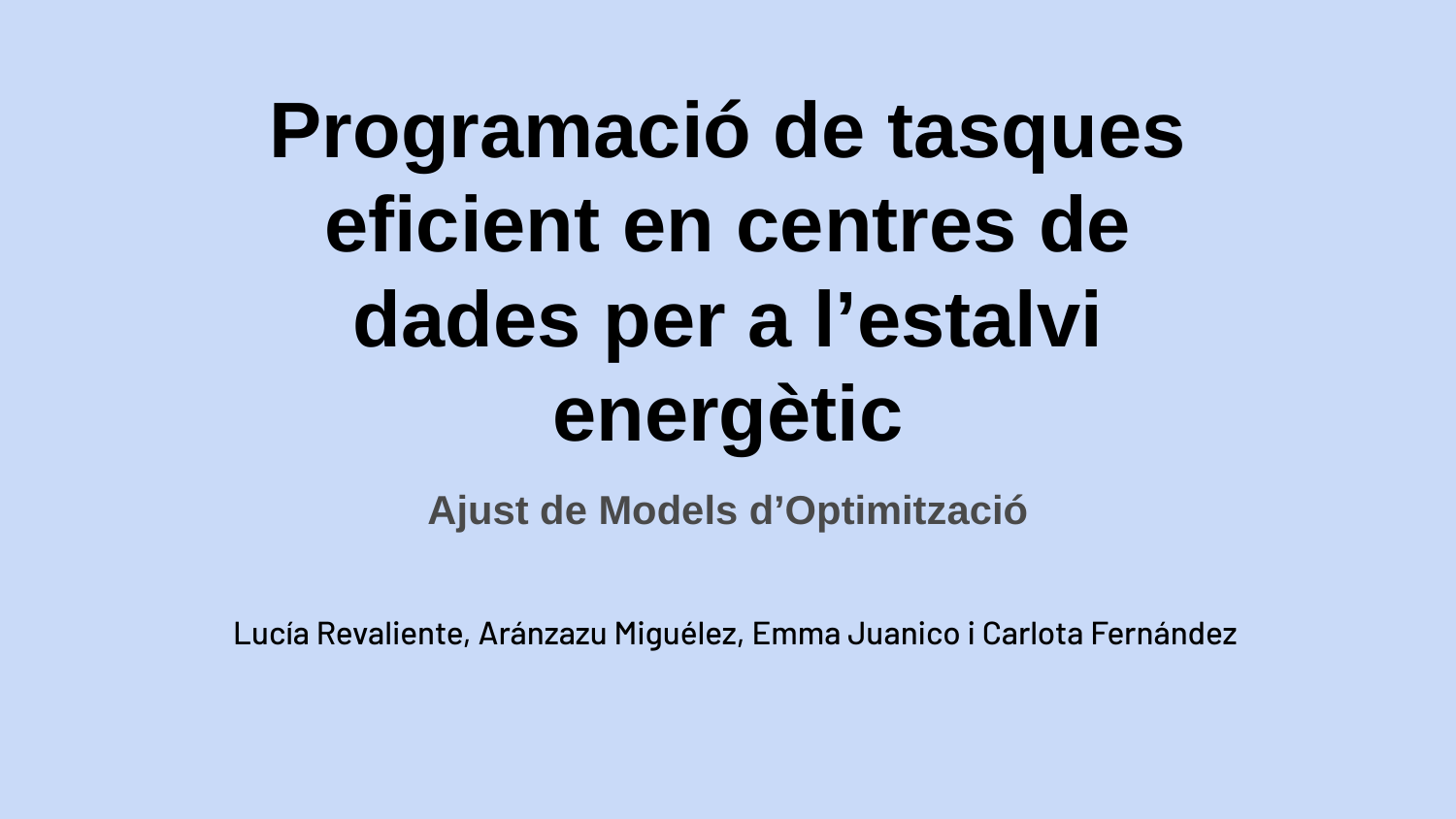

# Programació de tasques eficient en centres de dades per a l’estalvi energètic

Ajust de Models d’Optimització
Lucía Revaliente, Aránzazu Miguélez, Emma Juanico i Carlota Fernández